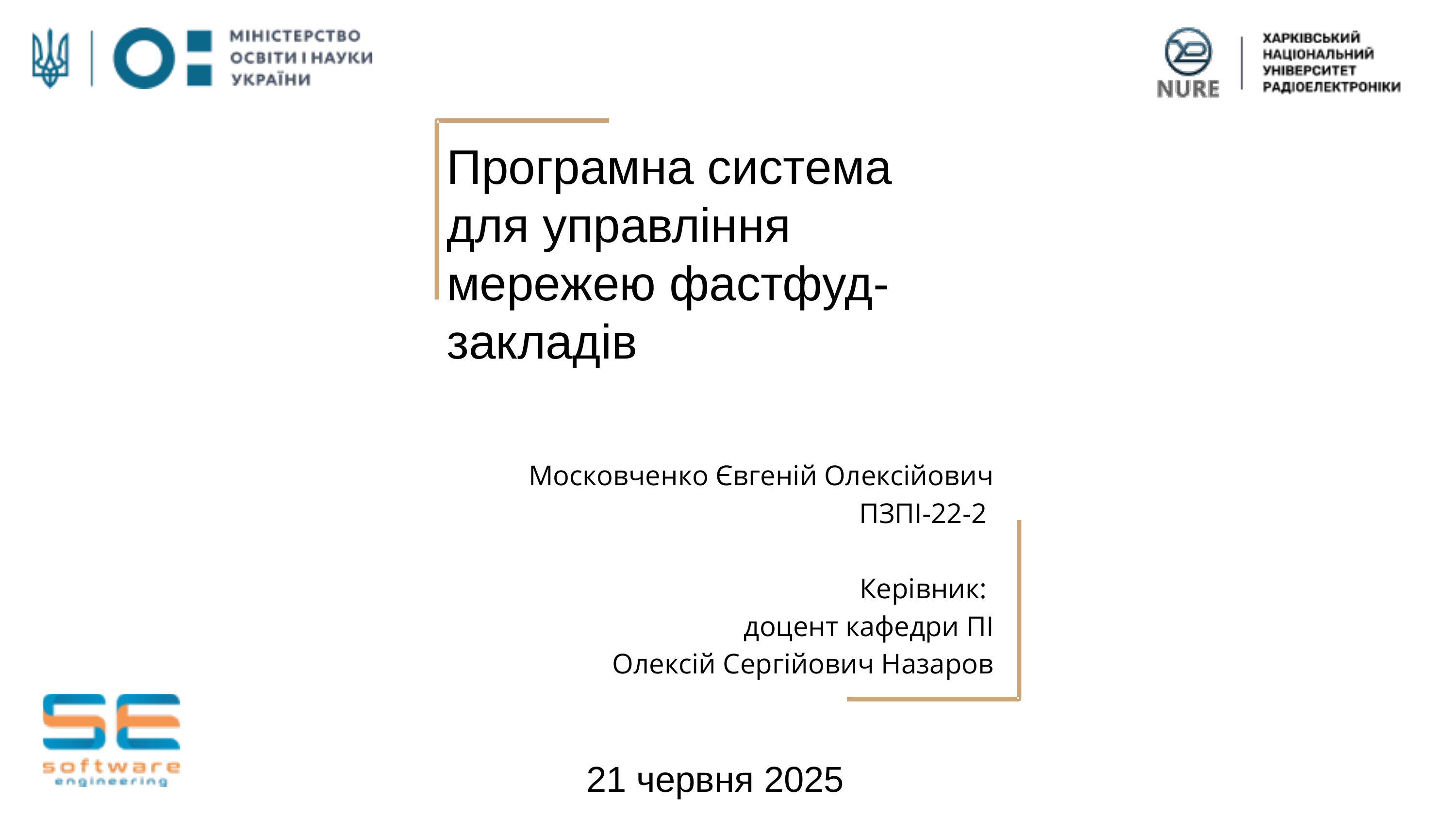

Програмна система для управління мережею фастфуд-закладів
Московченко Євгеній Олексійович
ПЗПІ-22-2

Керівник:
доцент кафедри ПІ
Олексій Сергійович Назаров

21 червня 2025